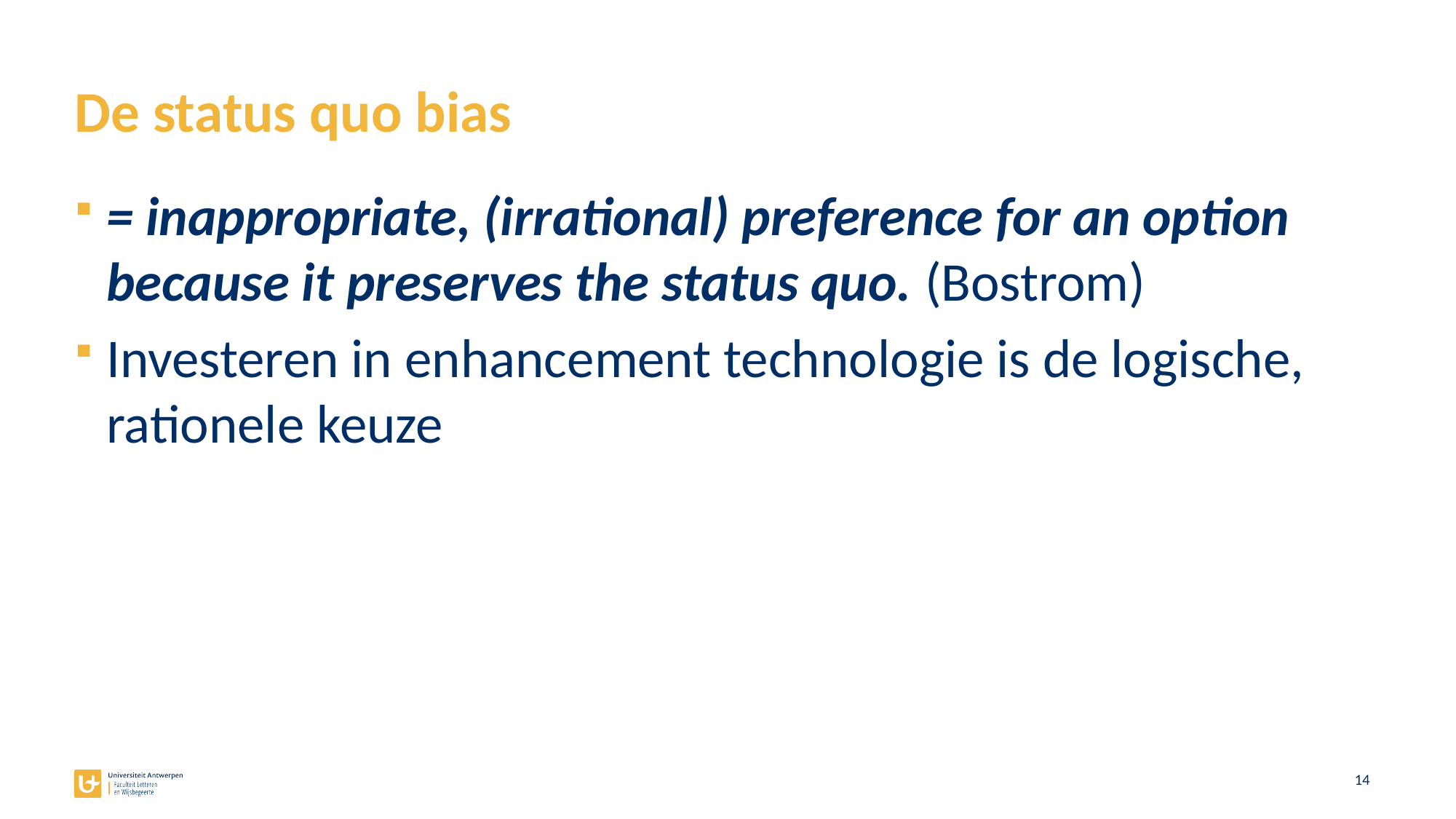

# De status quo bias
= inappropriate, (irrational) preference for an option because it preserves the status quo. (Bostrom)
Investeren in enhancement technologie is de logische, rationele keuze
14